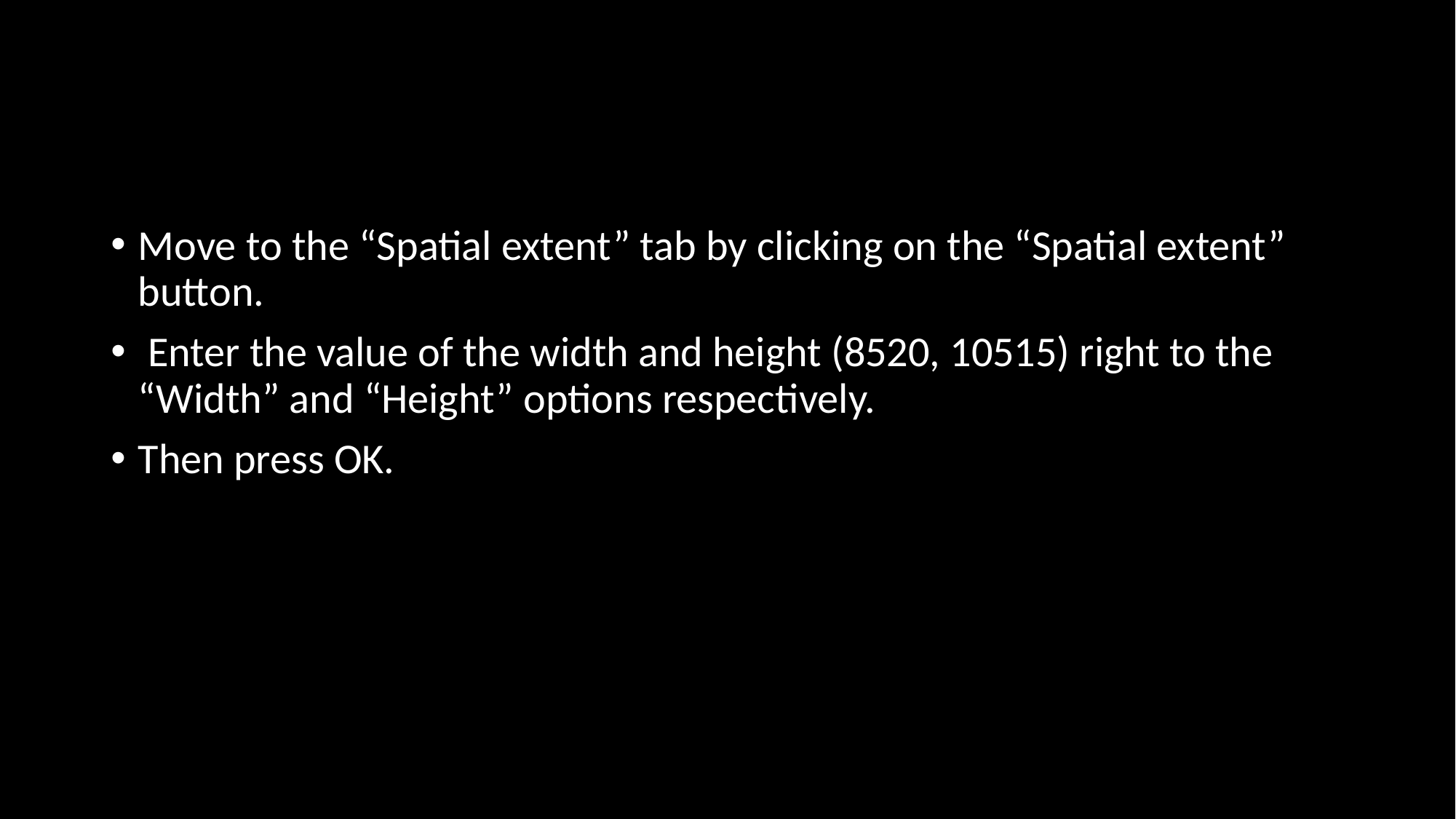

Move to the “Spatial extent” tab by clicking on the “Spatial extent” button.
 Enter the value of the width and height (8520, 10515) right to the “Width” and “Height” options respectively.
Then press OK.